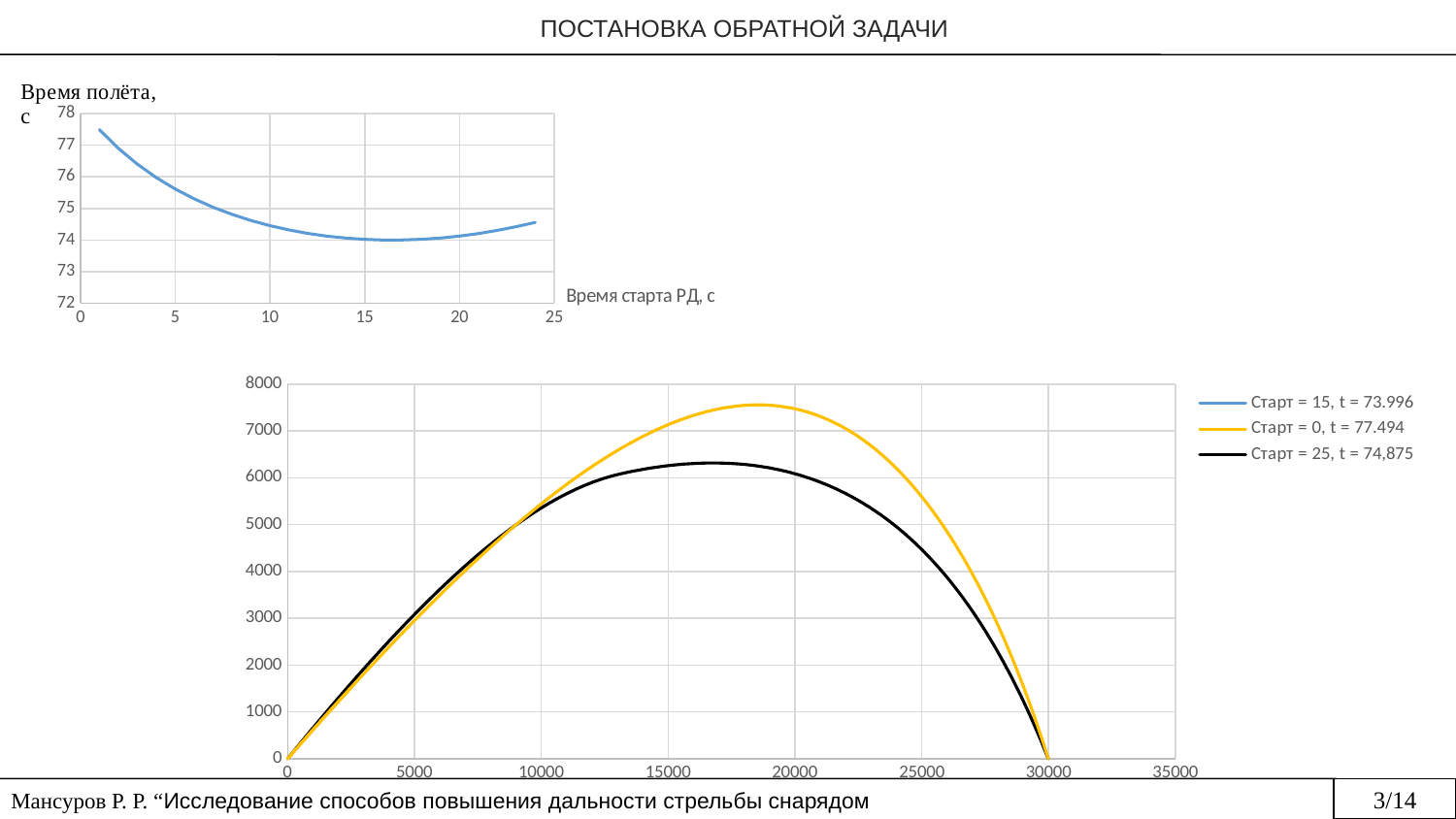

ПОСТАНОВКА ОБРАТНОЙ ЗАДАЧИ

### Chart

| Category |  |
|---|---|

### Chart

| Category |  |  |  |  |
|---|---|---|---|---|

3/14
Мансуров Р. Р. “Исследование способов повышения дальности стрельбы снарядом